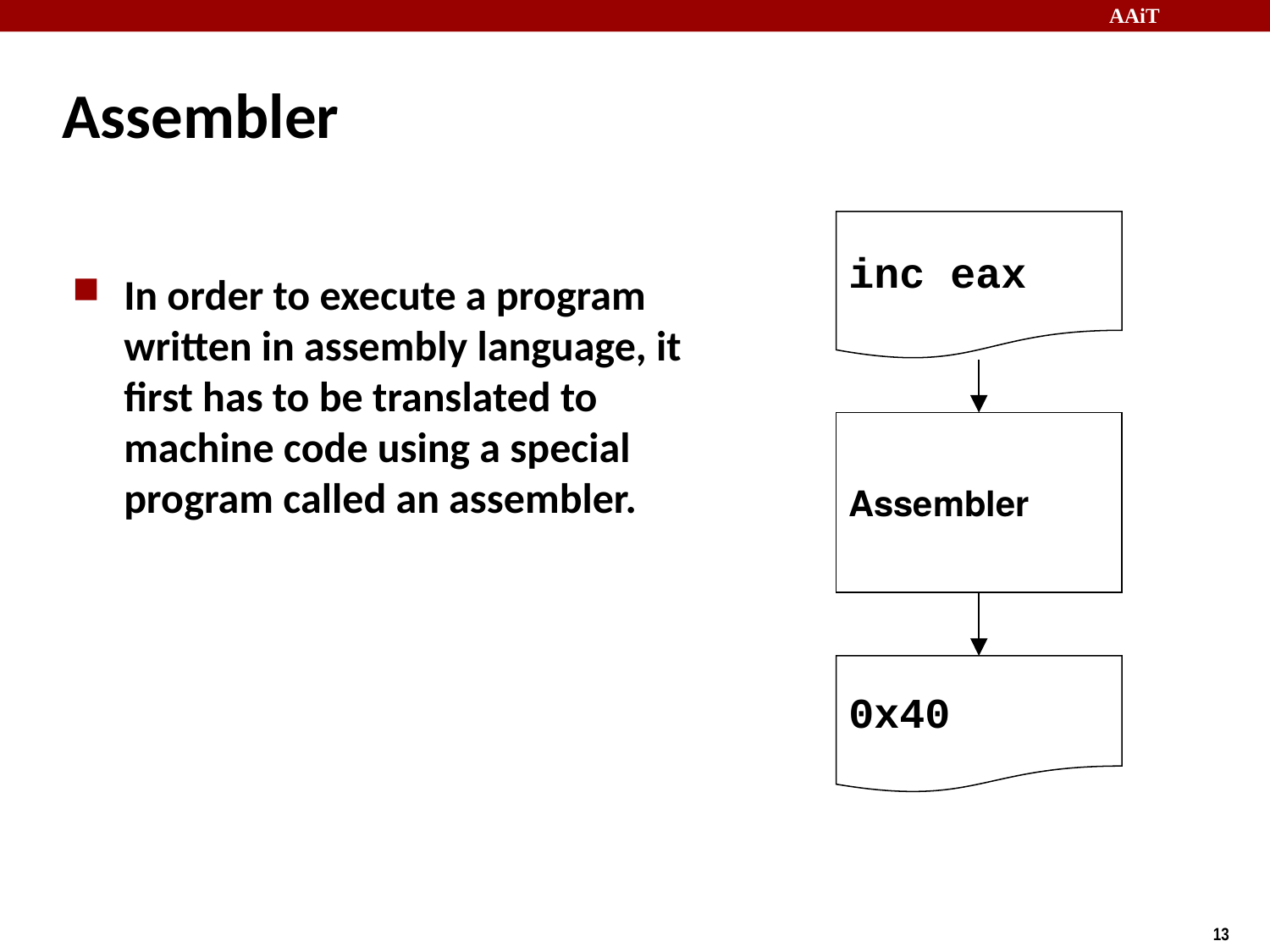

# Assembler
inc eax
In order to execute a program written in assembly language, it first has to be translated to machine code using a special program called an assembler.

Assembler
0x40